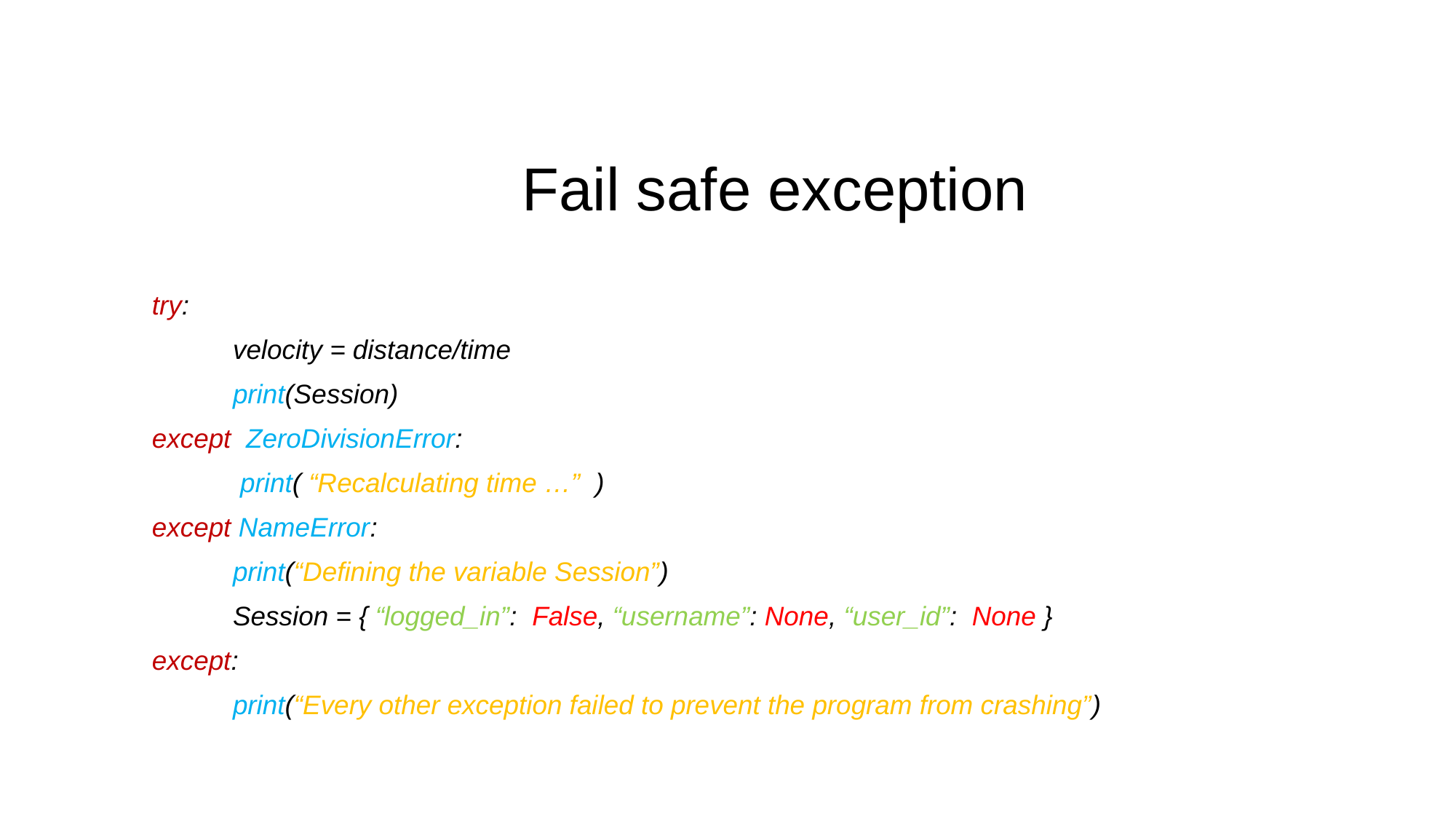

# Fail safe exception
try:
	velocity = distance/time
	print(Session)
except  ZeroDivisionError:
      	 print( “Recalculating time …”  )
except NameError:
     	print(“Defining the variable Session”)
	Session = { “logged_in”:  False, “username”: None, “user_id”:  None }
except:
	print(“Every other exception failed to prevent the program from crashing”)